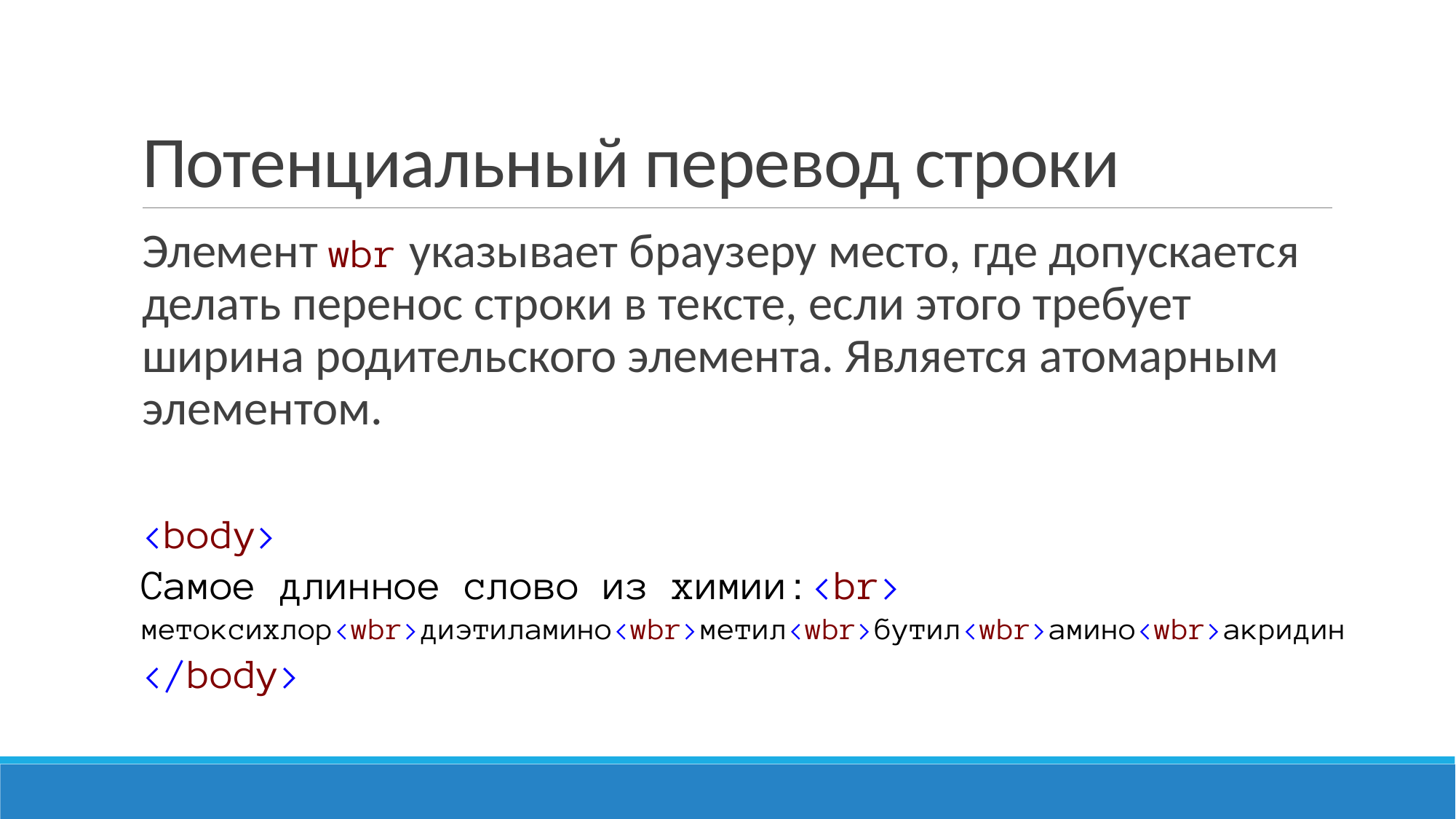

# Потенциальный перевод строки
Элемент wbr указывает браузеру место, где допускается делать перенос строки в тексте, если этого требует ширина родительского элемента. Является атомарным элементом.

<body>
Самое длинное слово из химии:<br>
метоксихлор<wbr>диэтиламино<wbr>метил<wbr>бутил<wbr>амино<wbr>акридин
</body>